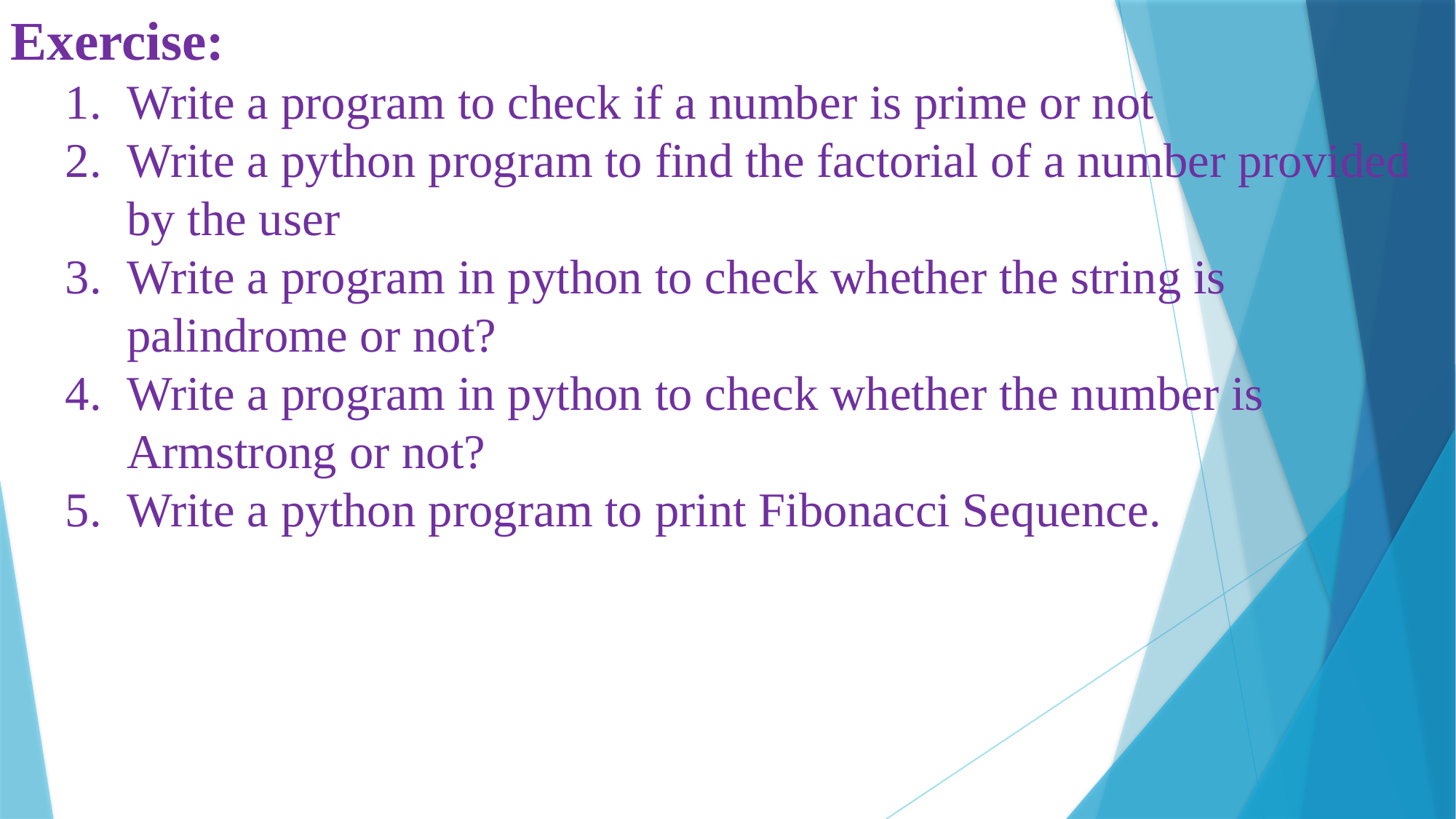

Exercise:
Write a program to check if a number is prime or not
Write a python program to find the factorial of a number provided by the user
Write a program in python to check whether the string is palindrome or not?
Write a program in python to check whether the number is Armstrong or not?
Write a python program to print Fibonacci Sequence.